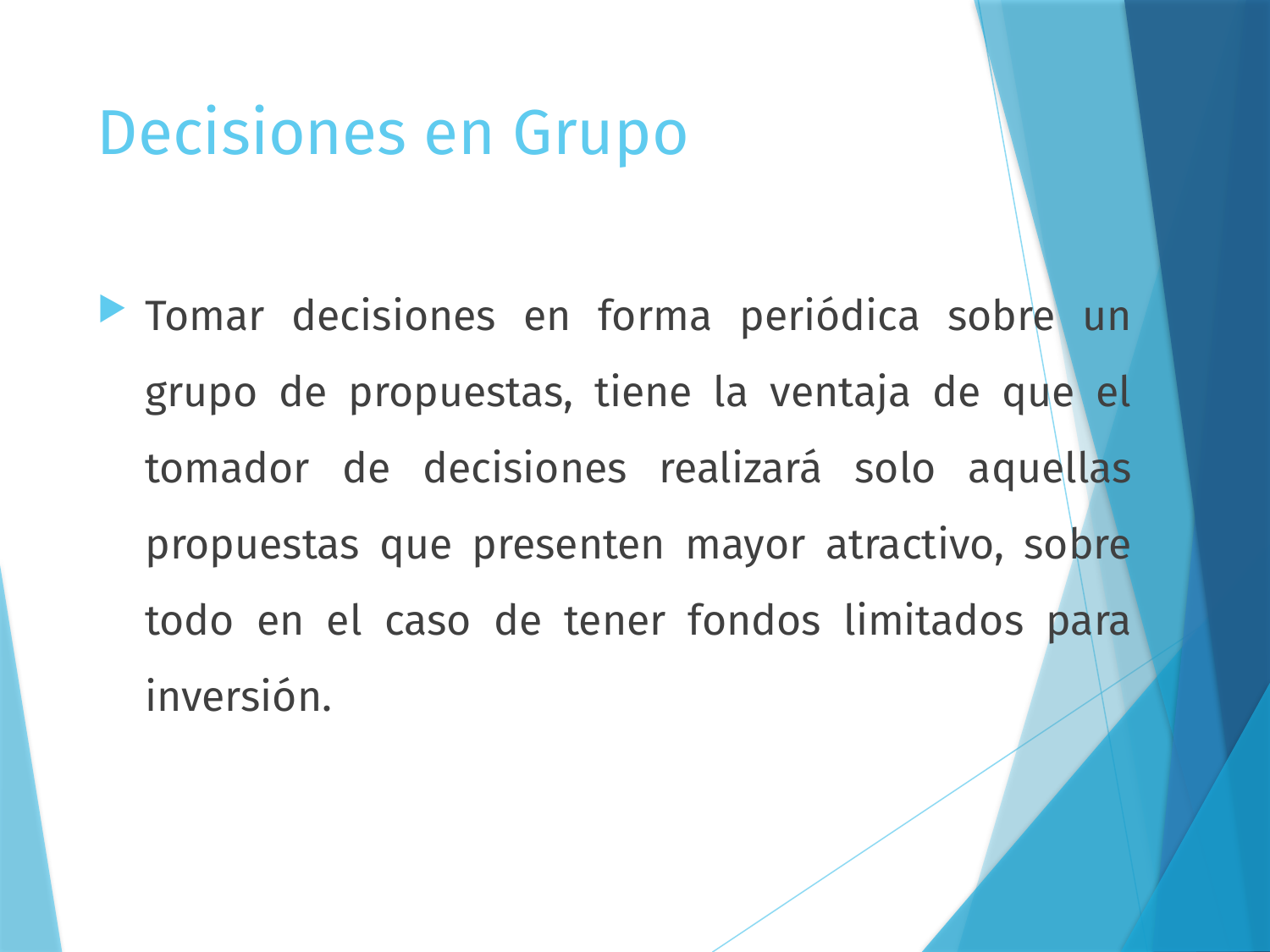

# Decisiones en Grupo
Tomar decisiones en forma periódica sobre un grupo de propuestas, tiene la ventaja de que el tomador de decisiones realizará solo aquellas propuestas que presenten mayor atractivo, sobre todo en el caso de tener fondos limitados para inversión.